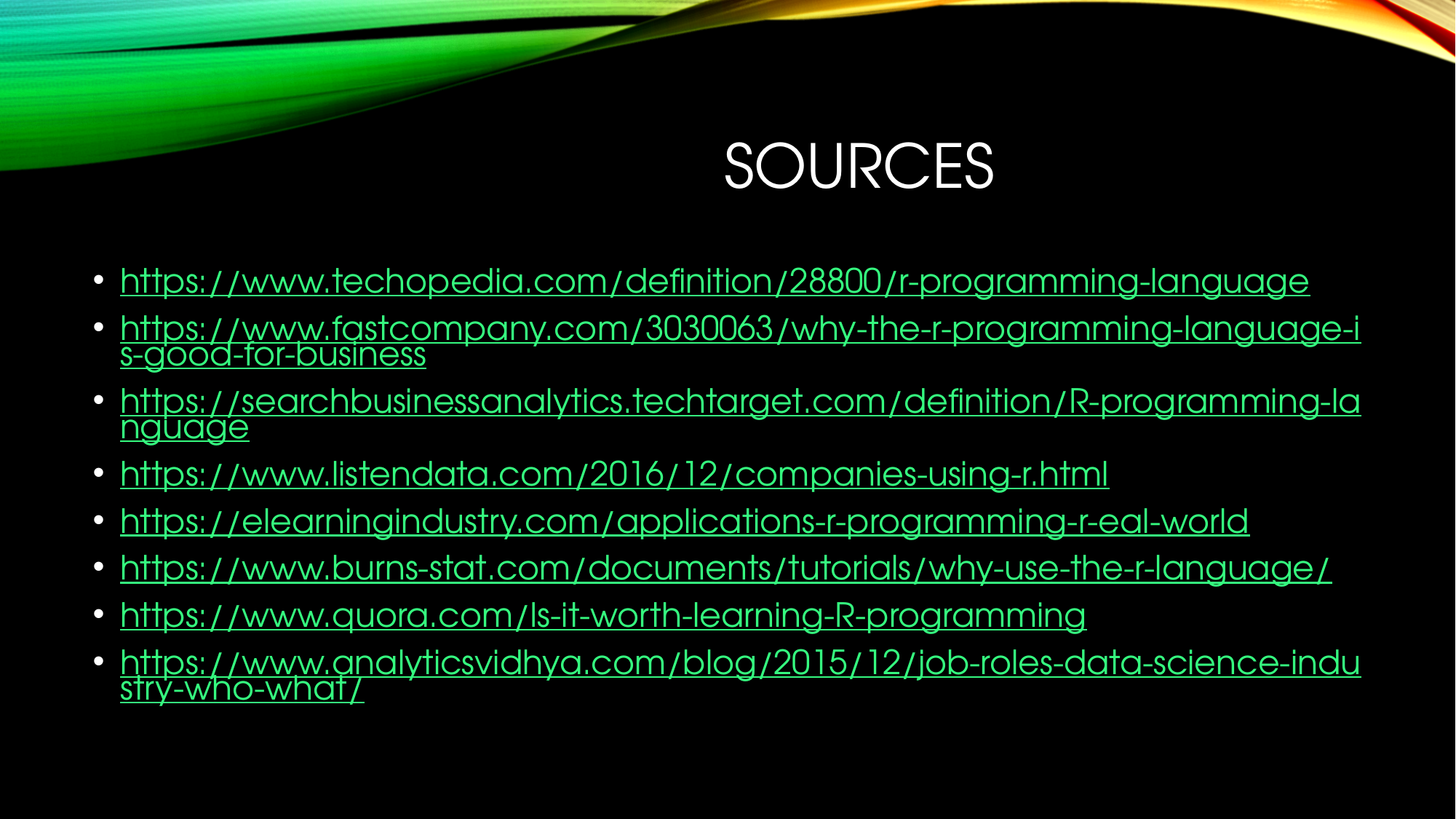

# SOURCES
https://www.techopedia.com/definition/28800/r-programming-language
https://www.fastcompany.com/3030063/why-the-r-programming-language-is-good-for-business
https://searchbusinessanalytics.techtarget.com/definition/R-programming-language
https://www.listendata.com/2016/12/companies-using-r.html
https://elearningindustry.com/applications-r-programming-r-eal-world
https://www.burns-stat.com/documents/tutorials/why-use-the-r-language/
https://www.quora.com/Is-it-worth-learning-R-programming
https://www.analyticsvidhya.com/blog/2015/12/job-roles-data-science-industry-who-what/